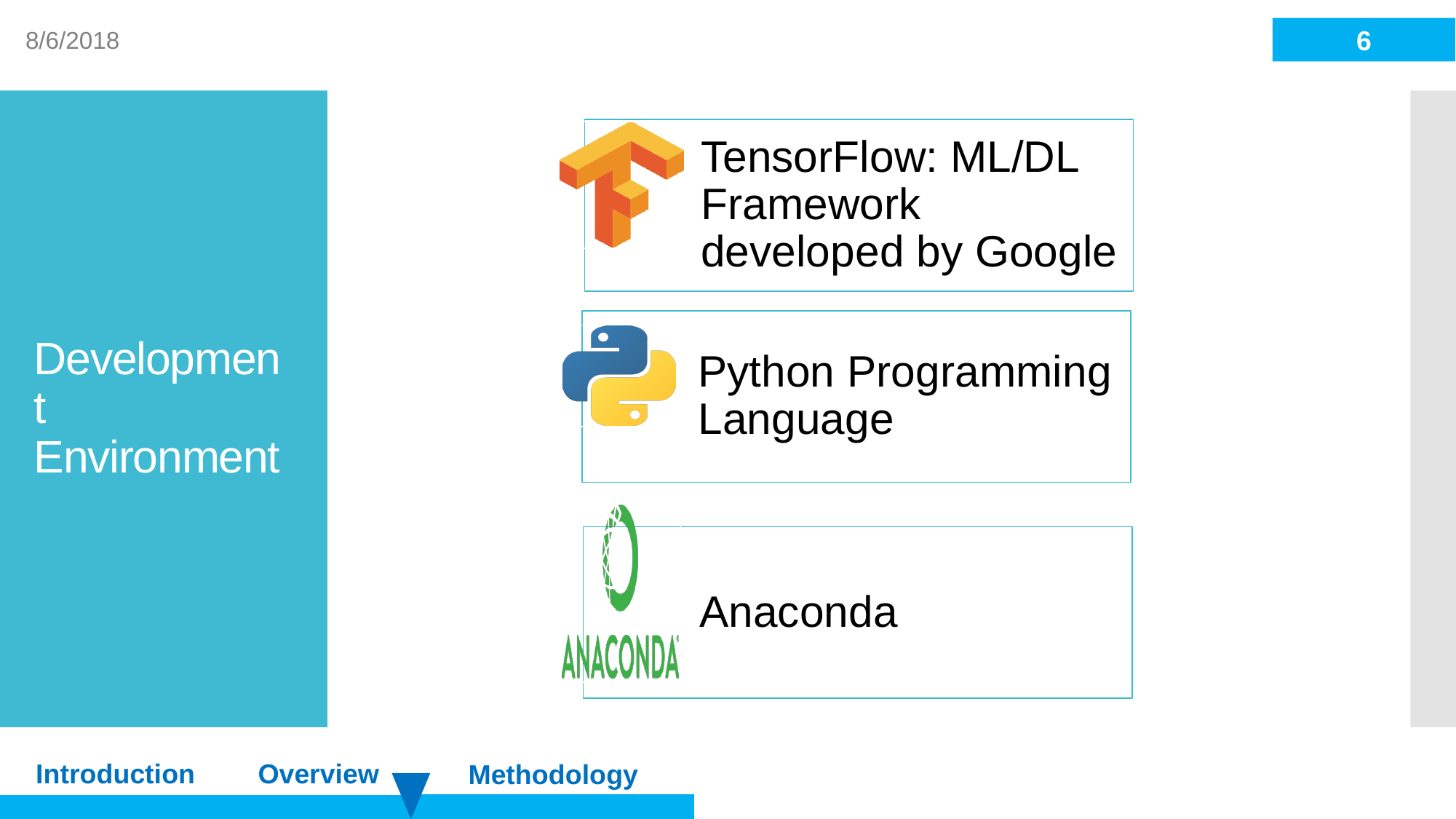

8/6/2018
6
TensorFlow: ML/DL Framework developed by Google
Python Programming Language
Anaconda
# Development Environment
Introduction
Overview
Methodology